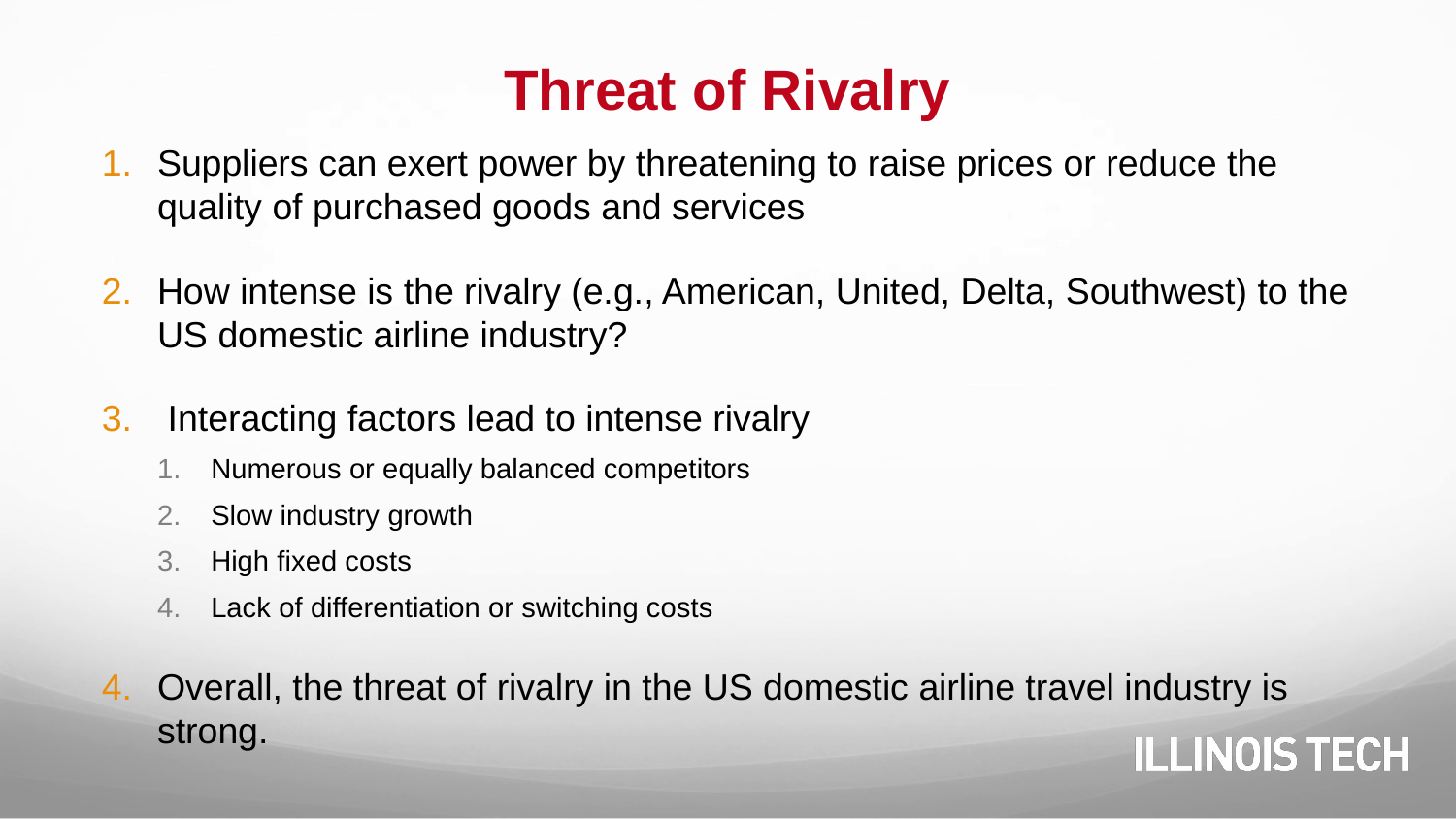

# Threat of Rivalry
Suppliers can exert power by threatening to raise prices or reduce the quality of purchased goods and services
How intense is the rivalry (e.g., American, United, Delta, Southwest) to the US domestic airline industry?
 Interacting factors lead to intense rivalry
Numerous or equally balanced competitors
Slow industry growth
High fixed costs
Lack of differentiation or switching costs
Overall, the threat of rivalry in the US domestic airline travel industry is strong.